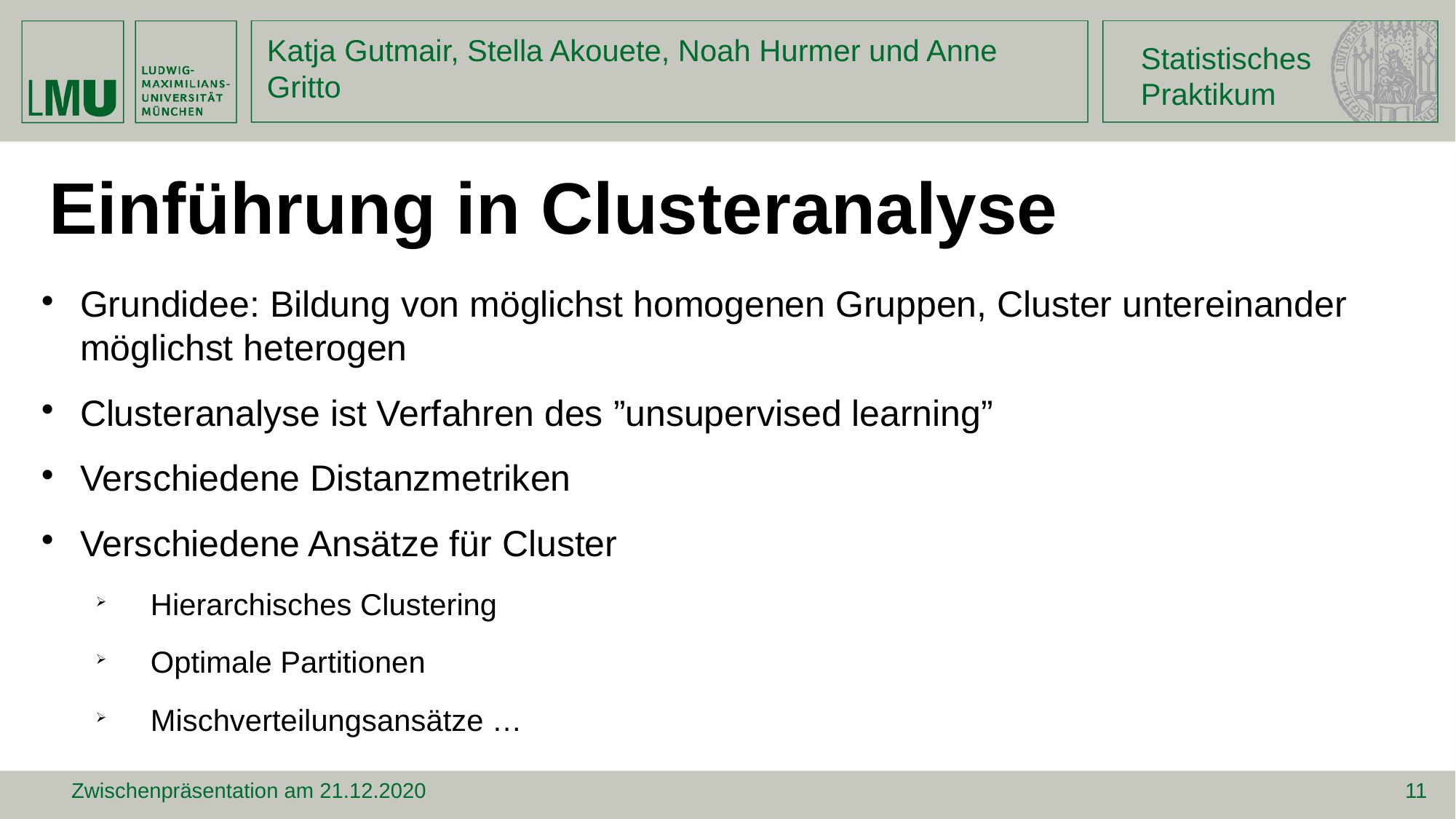

Statistisches
Praktikum
Katja Gutmair, Stella Akouete, Noah Hurmer und Anne Gritto
Einführung in Clusteranalyse
Grundidee: Bildung von möglichst homogenen Gruppen, Cluster untereinander möglichst heterogen
Clusteranalyse ist Verfahren des ”unsupervised learning”
Verschiedene Distanzmetriken
Verschiedene Ansätze für Cluster
Hierarchisches Clustering
Optimale Partitionen
Mischverteilungsansätze …

Zwischenpräsentation am 21.12.2020
11